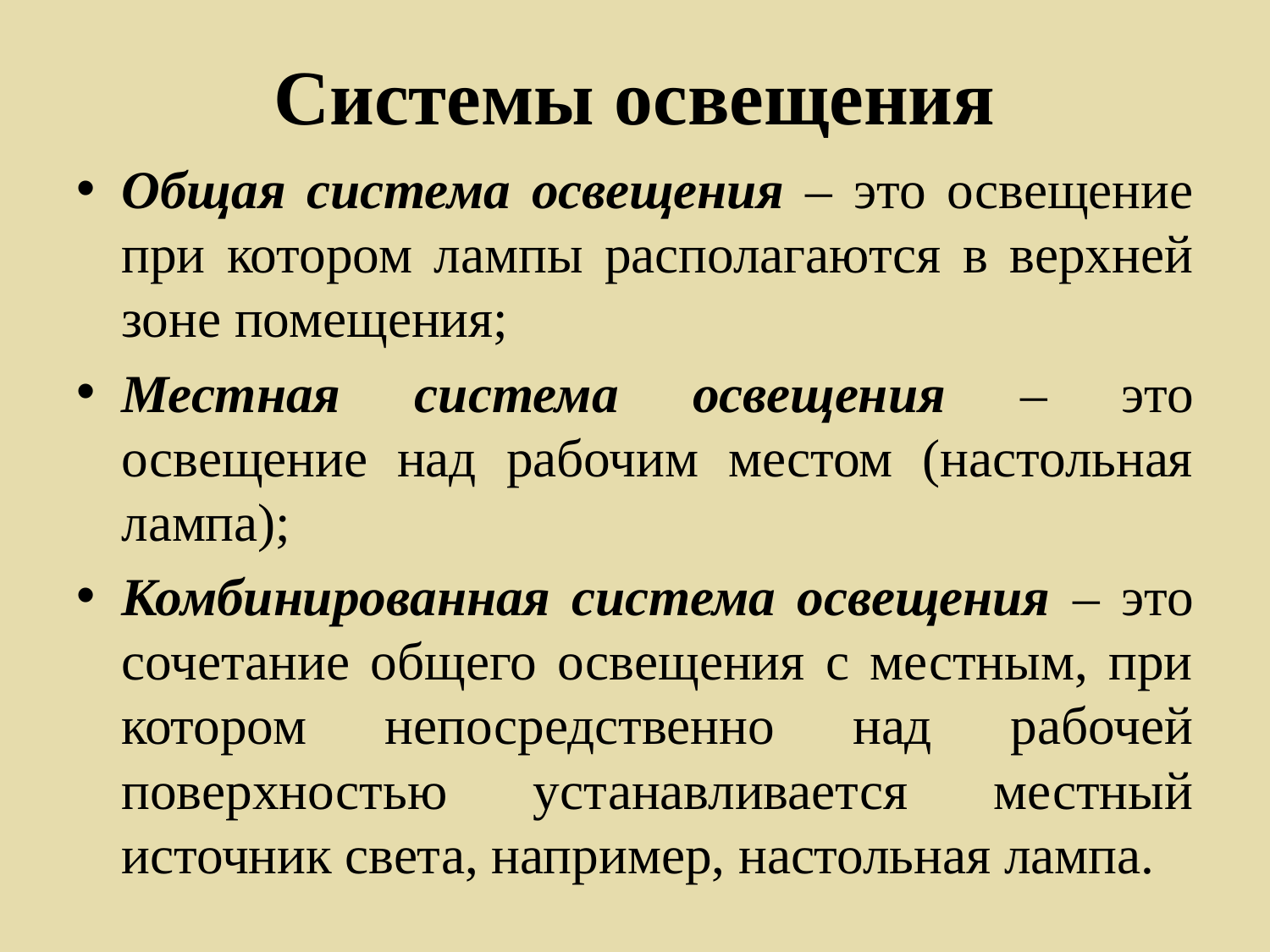

# Системы освещения
Общая система освещения – это освещение при котором лампы располагаются в верхней зоне помещения;
Местная система освещения – это освещение над рабочим местом (настольная лампа);
Комбинированная система освещения – это сочетание общего освещения с местным, при котором непосредственно над рабочей поверхностью устанавливается местный источник света, например, настольная лампа.